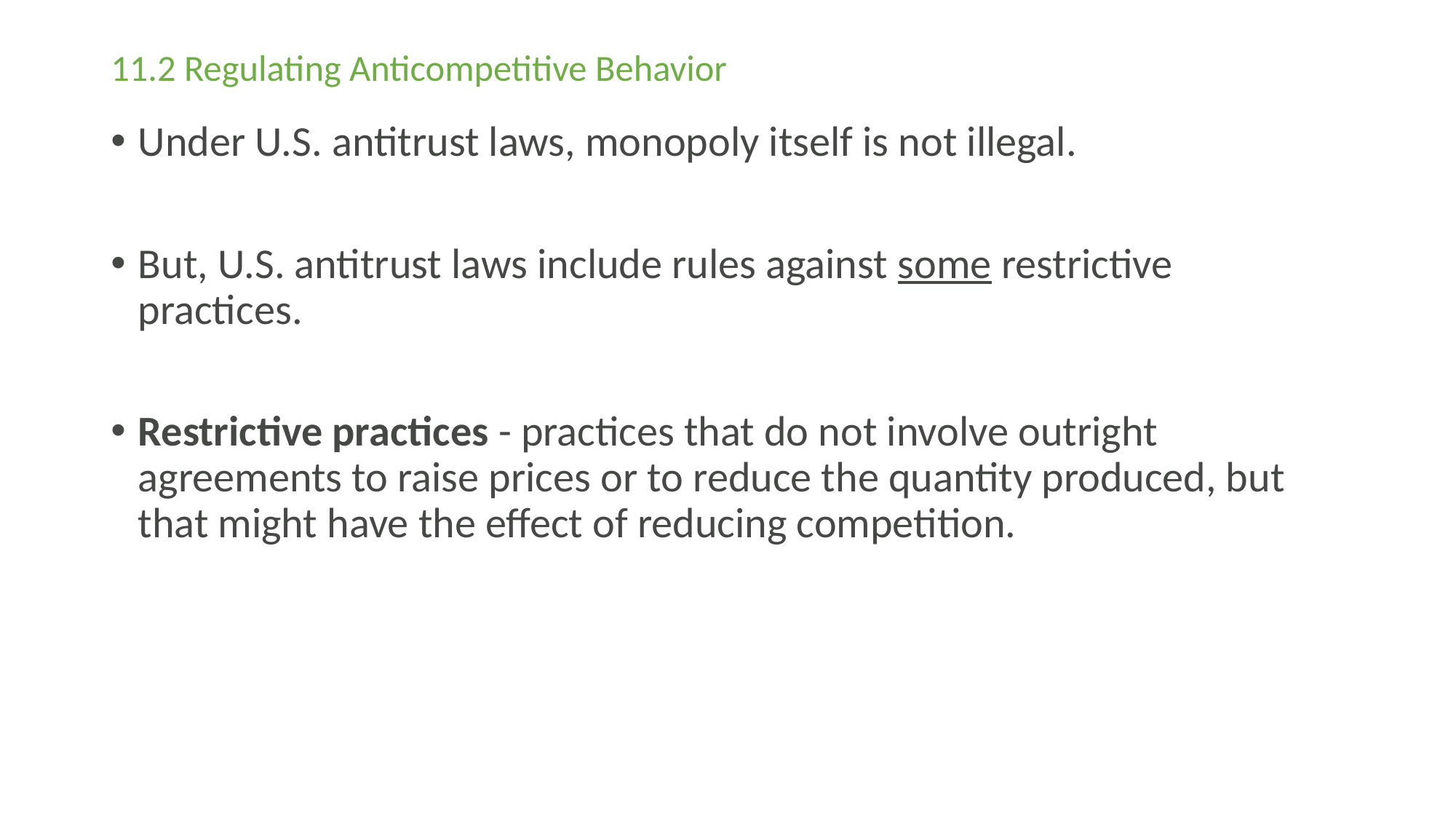

# 11.2 Regulating Anticompetitive Behavior
Under U.S. antitrust laws, monopoly itself is not illegal.

But, U.S. antitrust laws include rules against some restrictive practices.

Restrictive practices - practices that do not involve outright agreements to raise prices or to reduce the quantity produced, but that might have the effect of reducing competition.